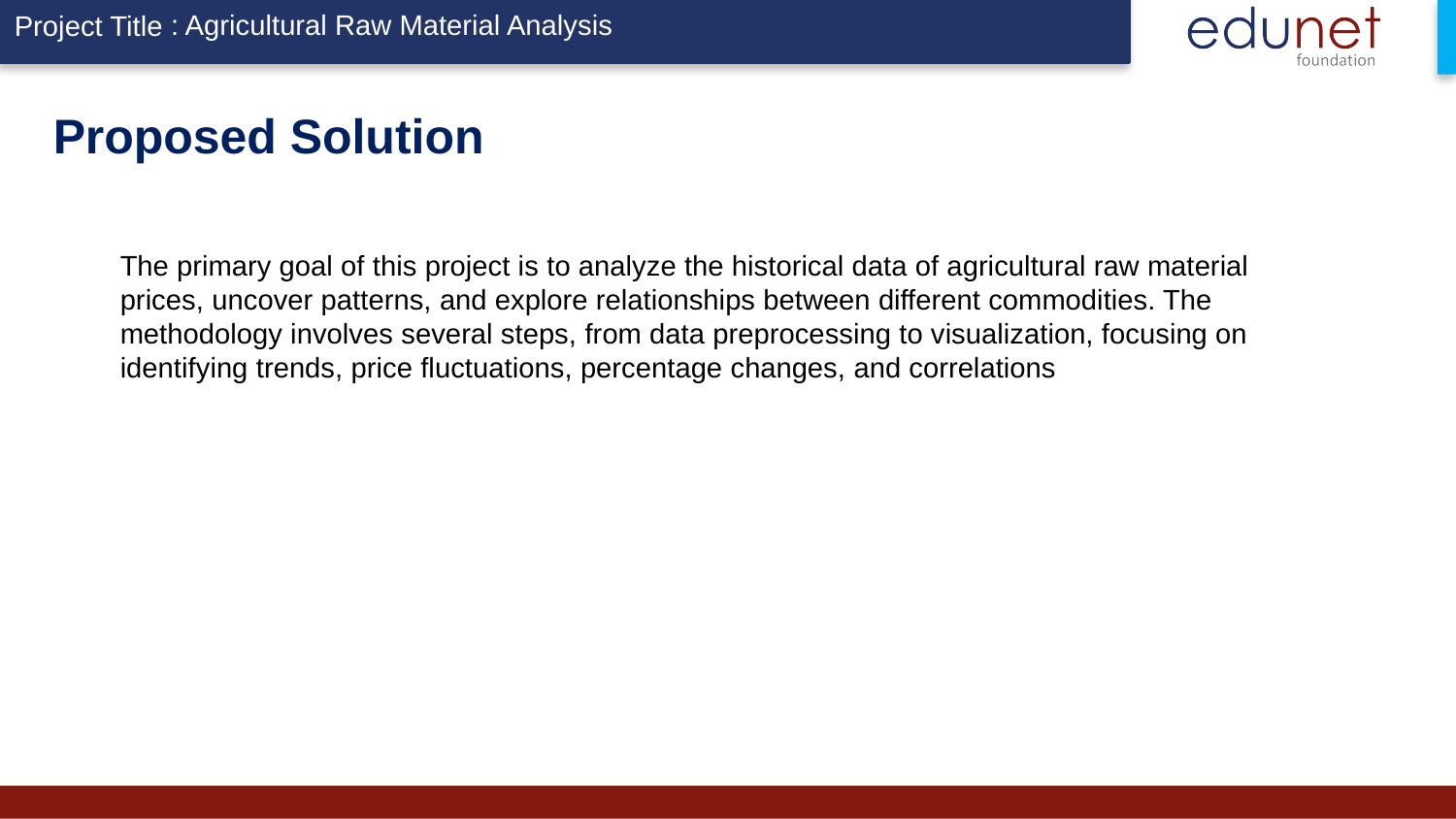

: Agricultural Raw Material Analysis
# Proposed Solution
The primary goal of this project is to analyze the historical data of agricultural raw material prices, uncover patterns, and explore relationships between different commodities. The methodology involves several steps, from data preprocessing to visualization, focusing on identifying trends, price fluctuations, percentage changes, and correlations